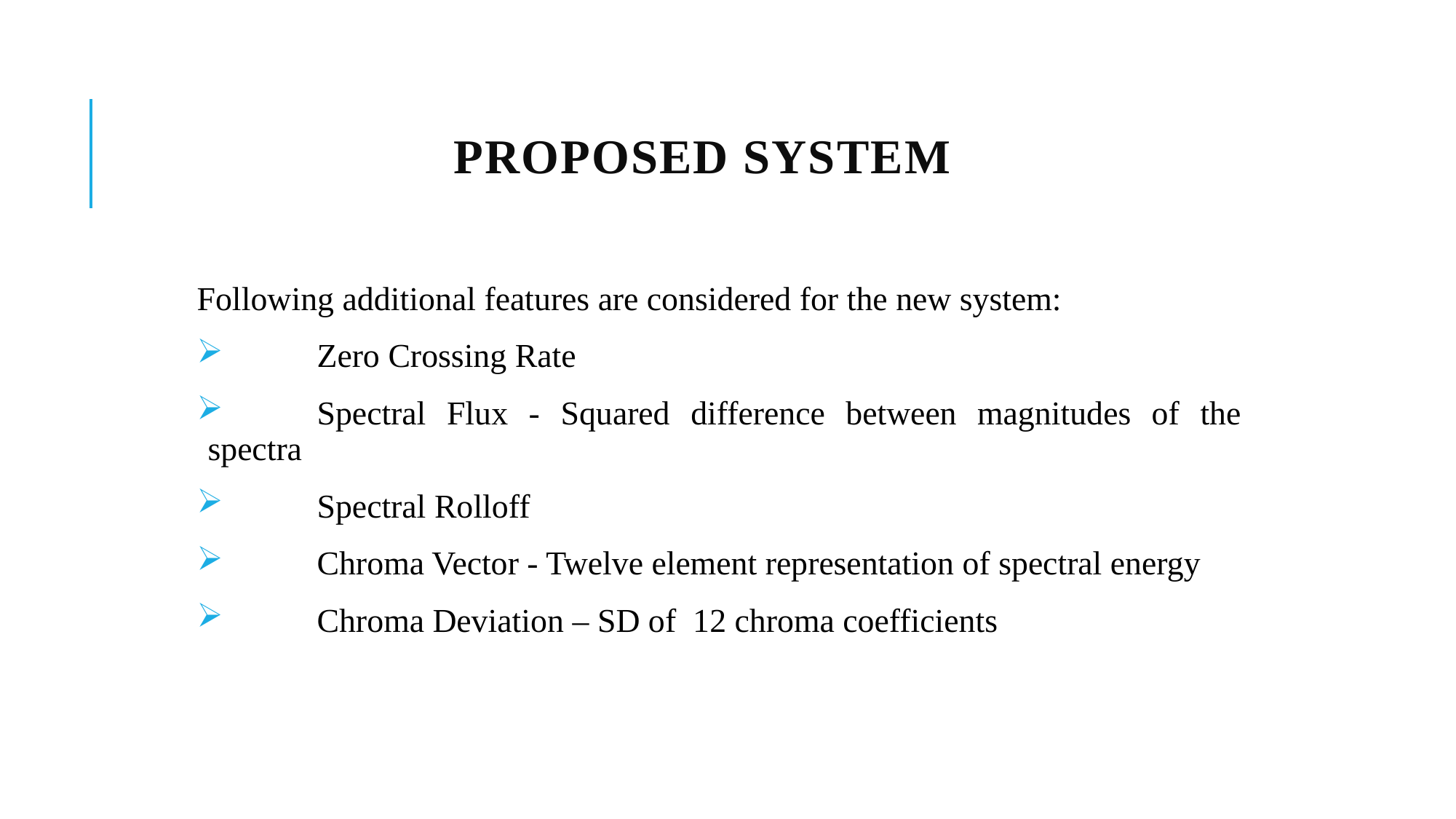

# Proposed System
Following additional features are considered for the new system:
	Zero Crossing Rate
	Spectral Flux - Squared difference between magnitudes of the spectra
	Spectral Rolloff
	Chroma Vector - Twelve element representation of spectral energy
	Chroma Deviation – SD of  12 chroma coefficients